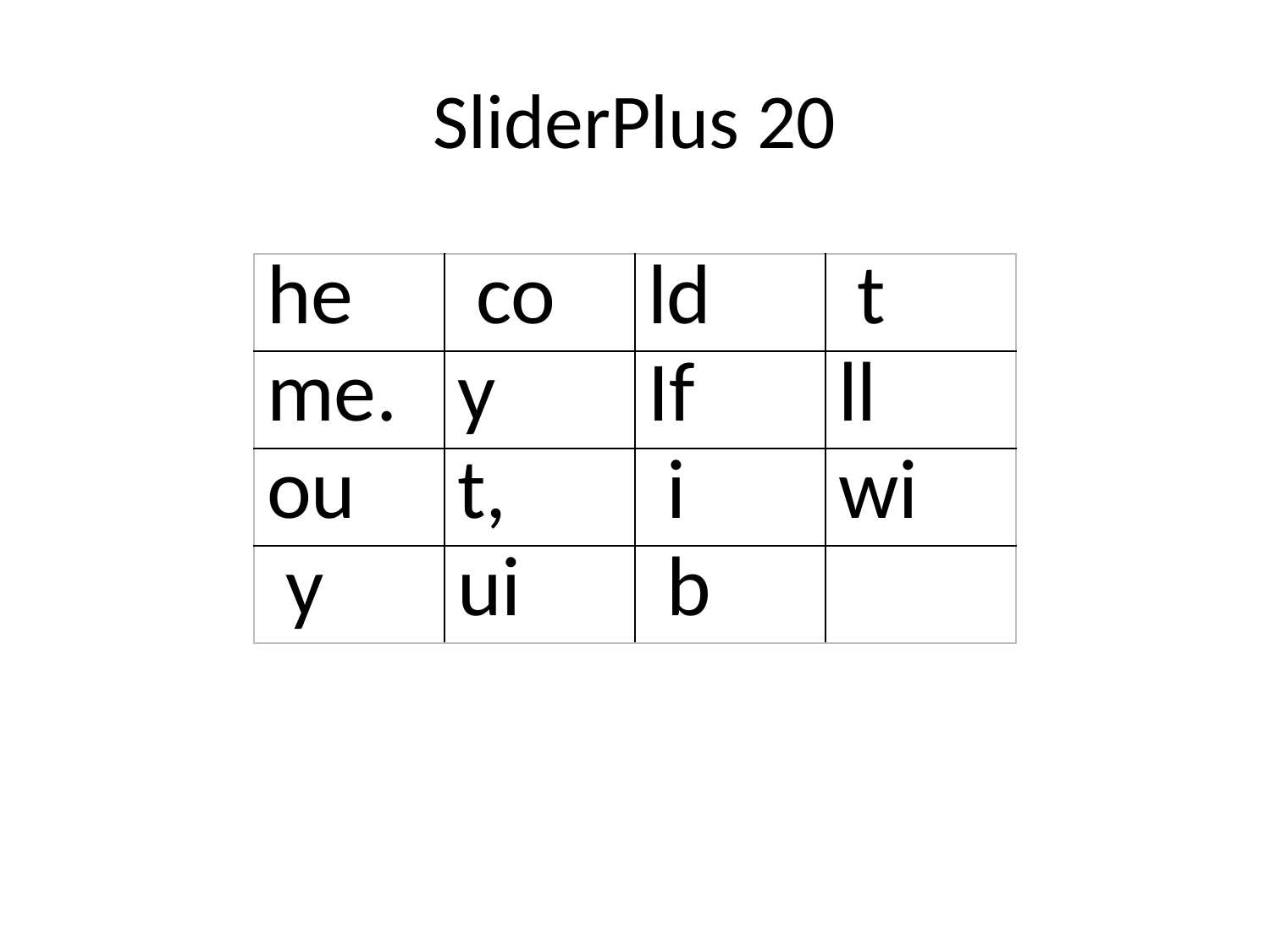

# SliderPlus 20
| he | co | ld | t |
| --- | --- | --- | --- |
| me. | y | If | ll |
| ou | t, | i | wi |
| y | ui | b |  |